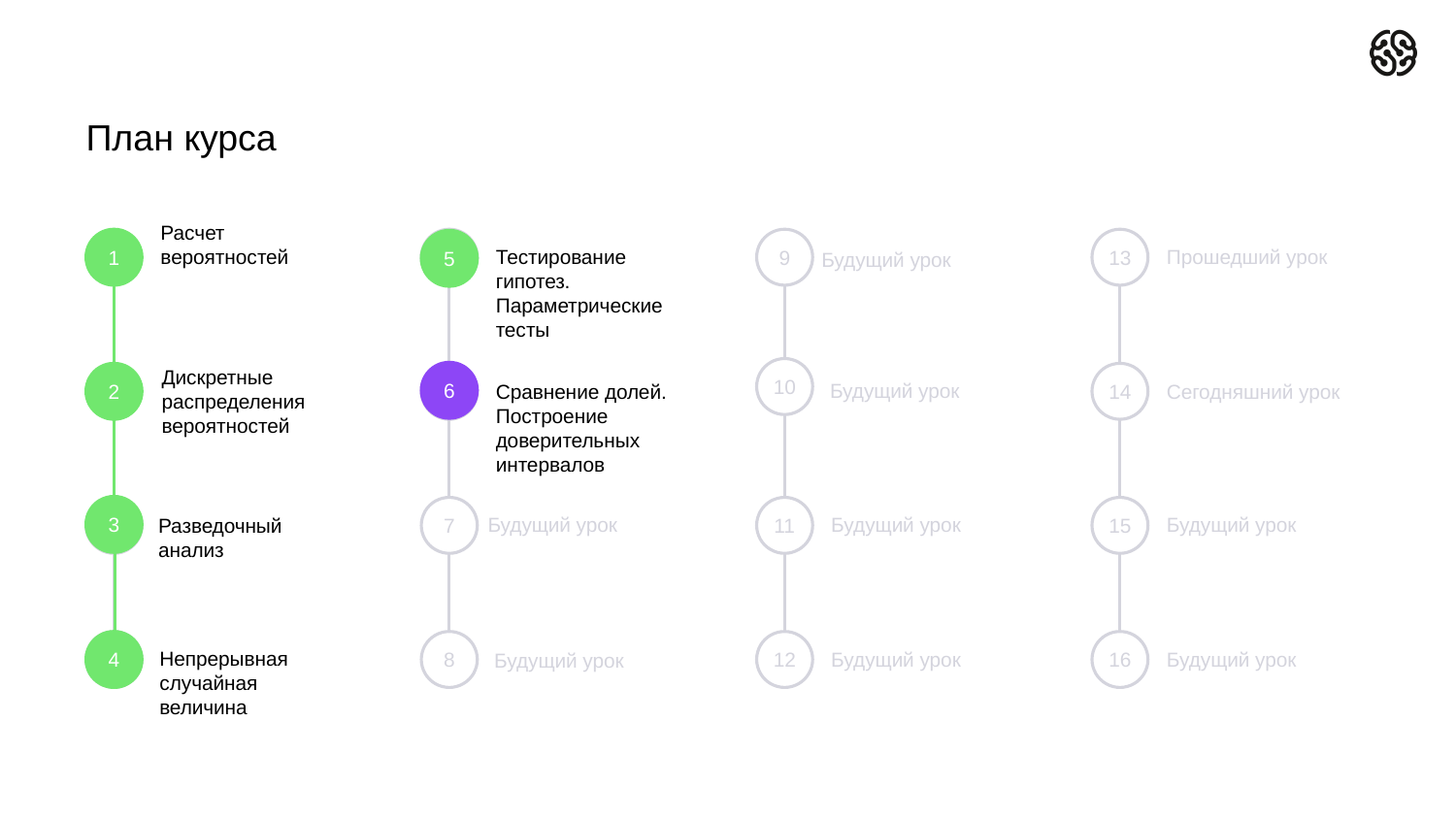

# План курса
Расчет вероятностей
Тестирование гипотез. Параметрические тесты
Прошедший урок
1
5
9
13
5
Будущий урок
Дискретные распределения вероятностей
10
6
2
6
14
Будущий урок
Сравнение долей. Построение доверительных интервалов
Сегодняшний урок
3
Будущий урок
Будущий урок
3
7
Будущий урок
11
15
Разведочный анализ
Непрерывная случайная величина
4
4
8
12
16
Будущий урок

Будущий урок

Будущий урок